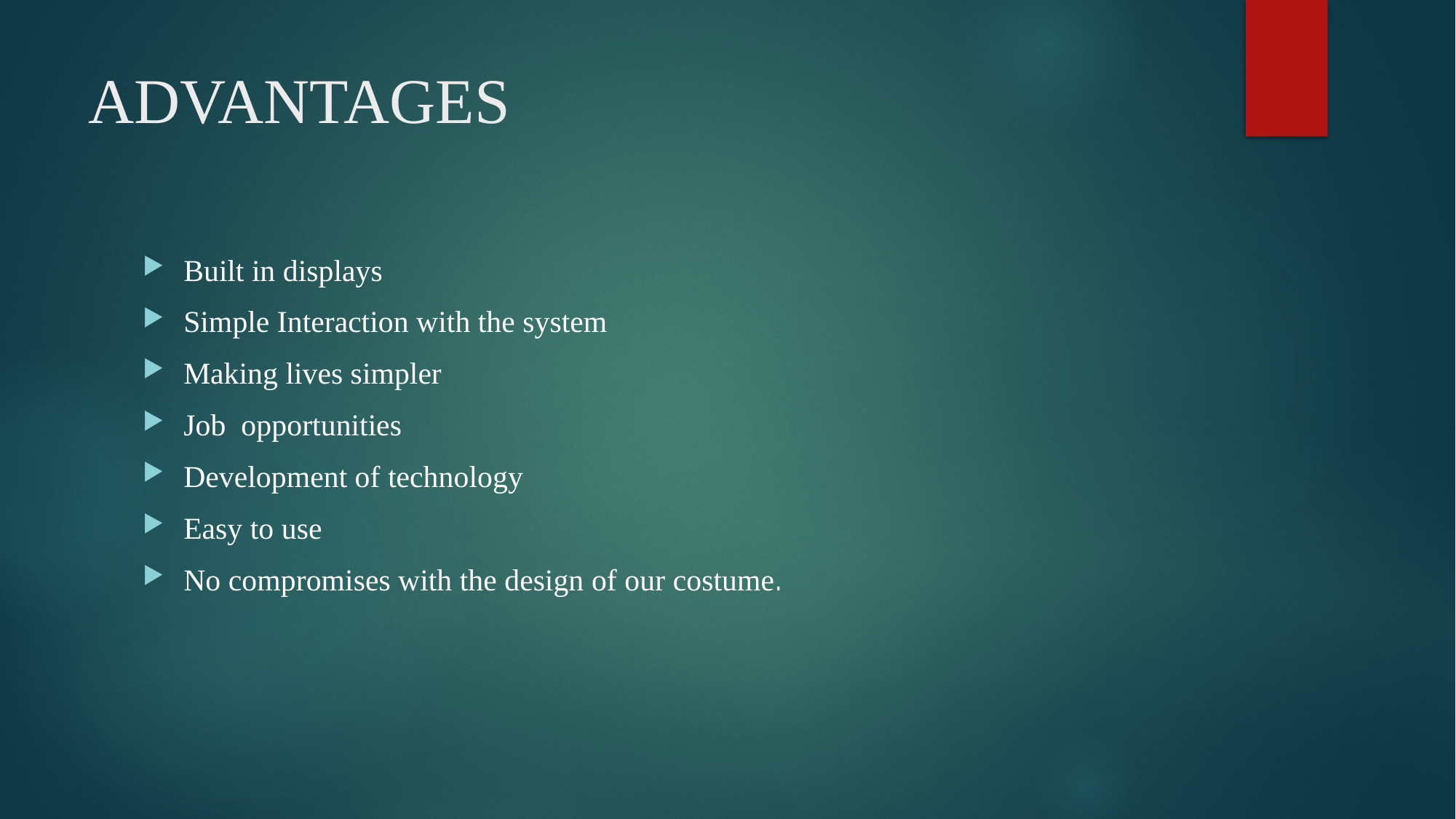

# ADVANTAGES
Built in displays
Simple Interaction with the system
Making lives simpler
Job  opportunities
Development of technology
Easy to use
No compromises with the design of our costume.